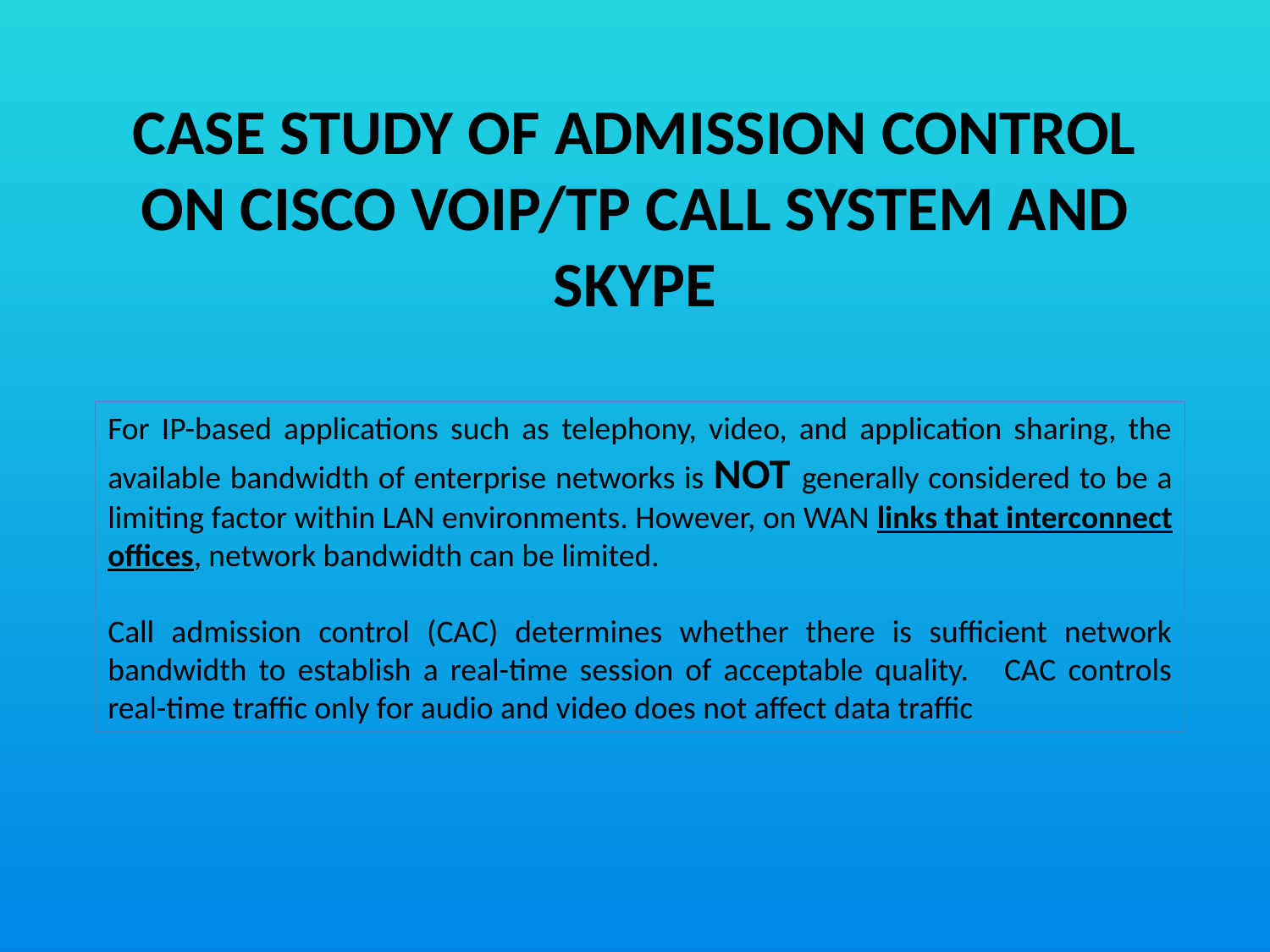

# Case study of Admission control on Cisco VOIP/TP call system and skype
For IP-based applications such as telephony, video, and application sharing, the available bandwidth of enterprise networks is NOT generally considered to be a limiting factor within LAN environments. However, on WAN links that interconnect offices, network bandwidth can be limited.

Call admission control (CAC) determines whether there is sufficient network bandwidth to establish a real-time session of acceptable quality.   CAC controls real-time traffic only for audio and video does not affect data traffic